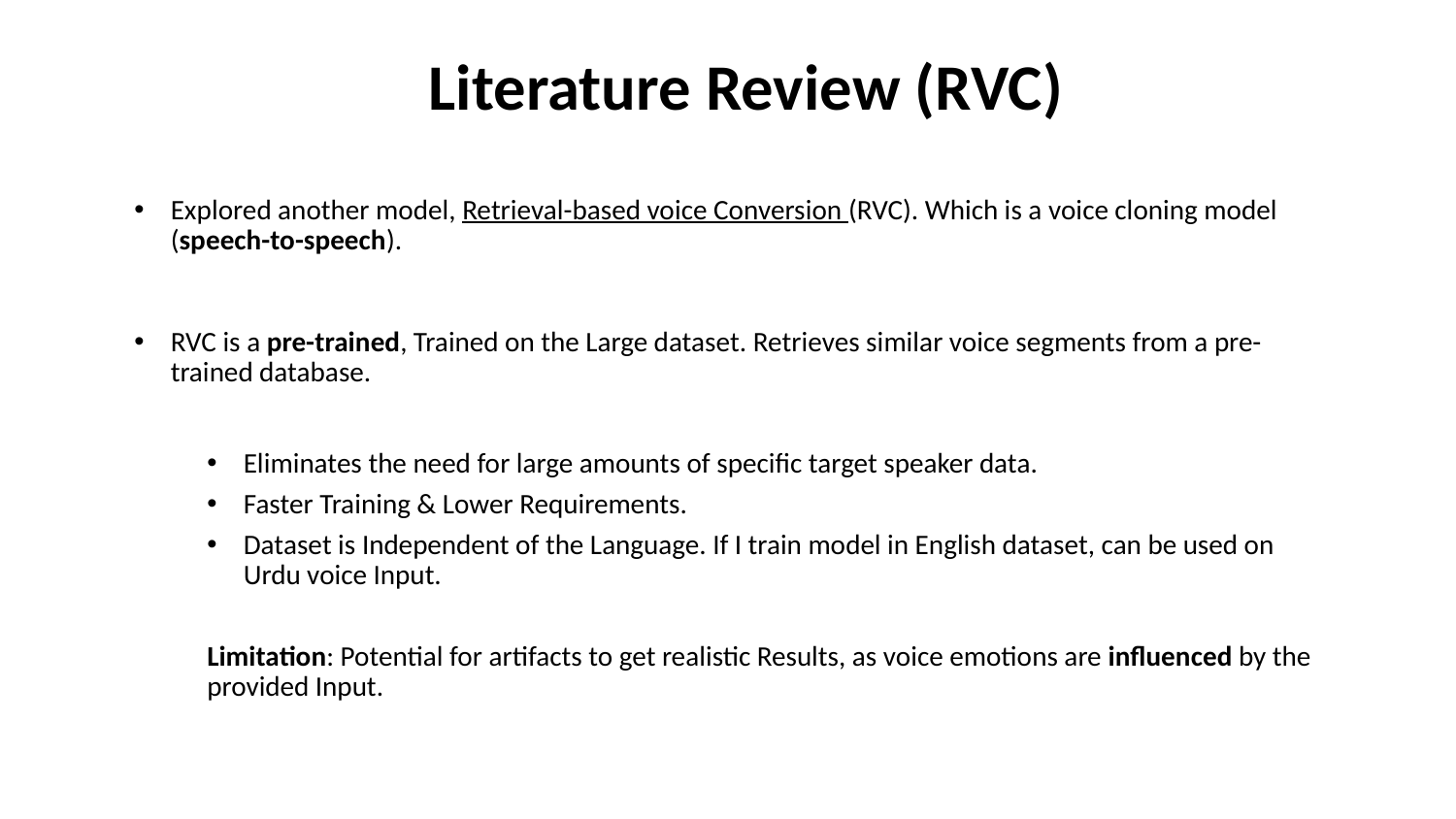

Literature Review (RVC)
Explored another model, Retrieval-based voice Conversion (RVC). Which is a voice cloning model (speech-to-speech).

RVC is a pre-trained, Trained on the Large dataset. Retrieves similar voice segments from a pre-trained database.

Eliminates the need for large amounts of specific target speaker data.
Faster Training & Lower Requirements.
Dataset is Independent of the Language. If I train model in English dataset, can be used on Urdu voice Input.

Limitation: Potential for artifacts to get realistic Results, as voice emotions are influenced by the provided Input.